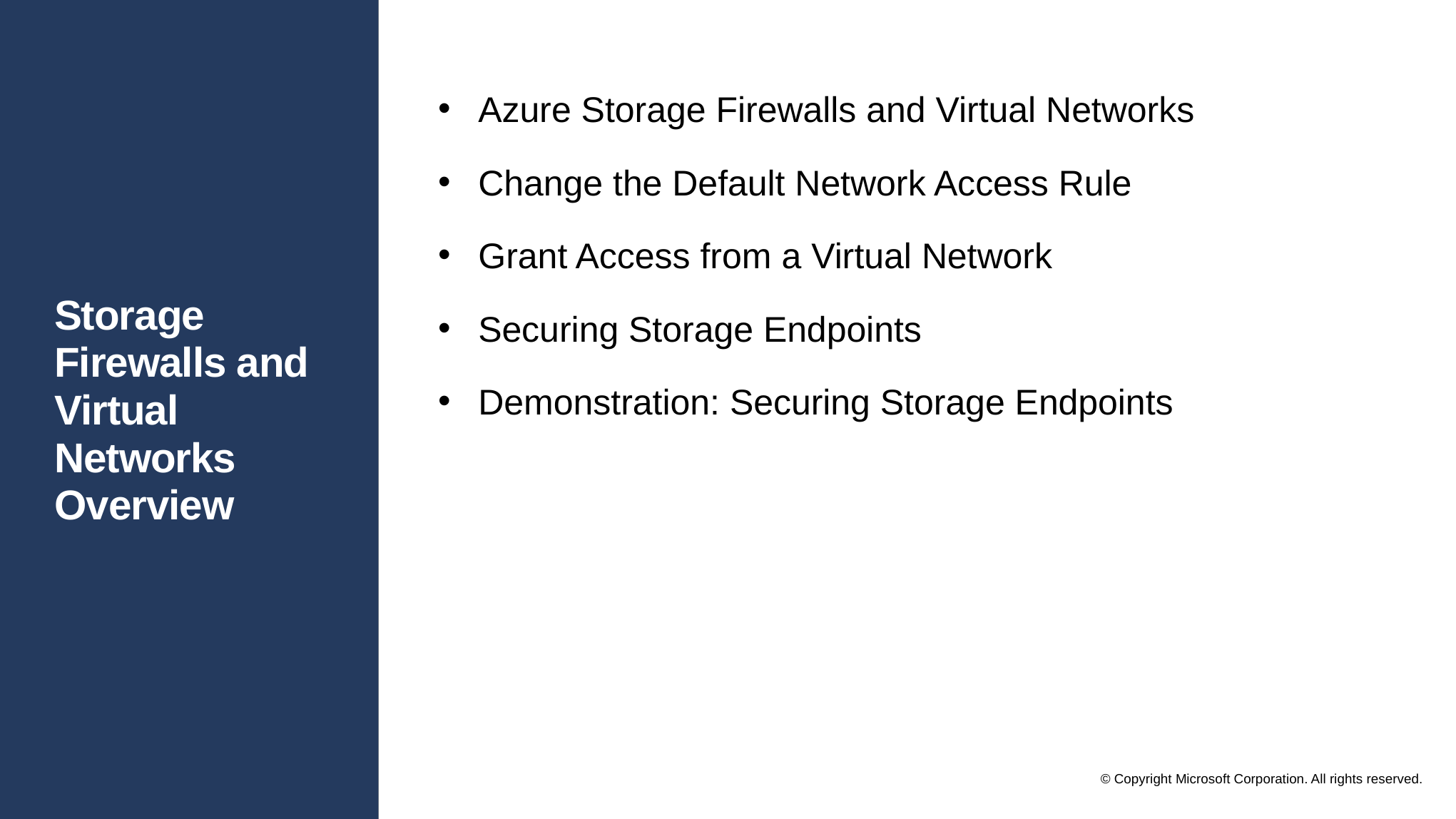

Azure Storage Firewalls and Virtual Networks
Change the Default Network Access Rule
Grant Access from a Virtual Network
Securing Storage Endpoints
Demonstration: Securing Storage Endpoints
# Storage Firewalls and Virtual Networks Overview